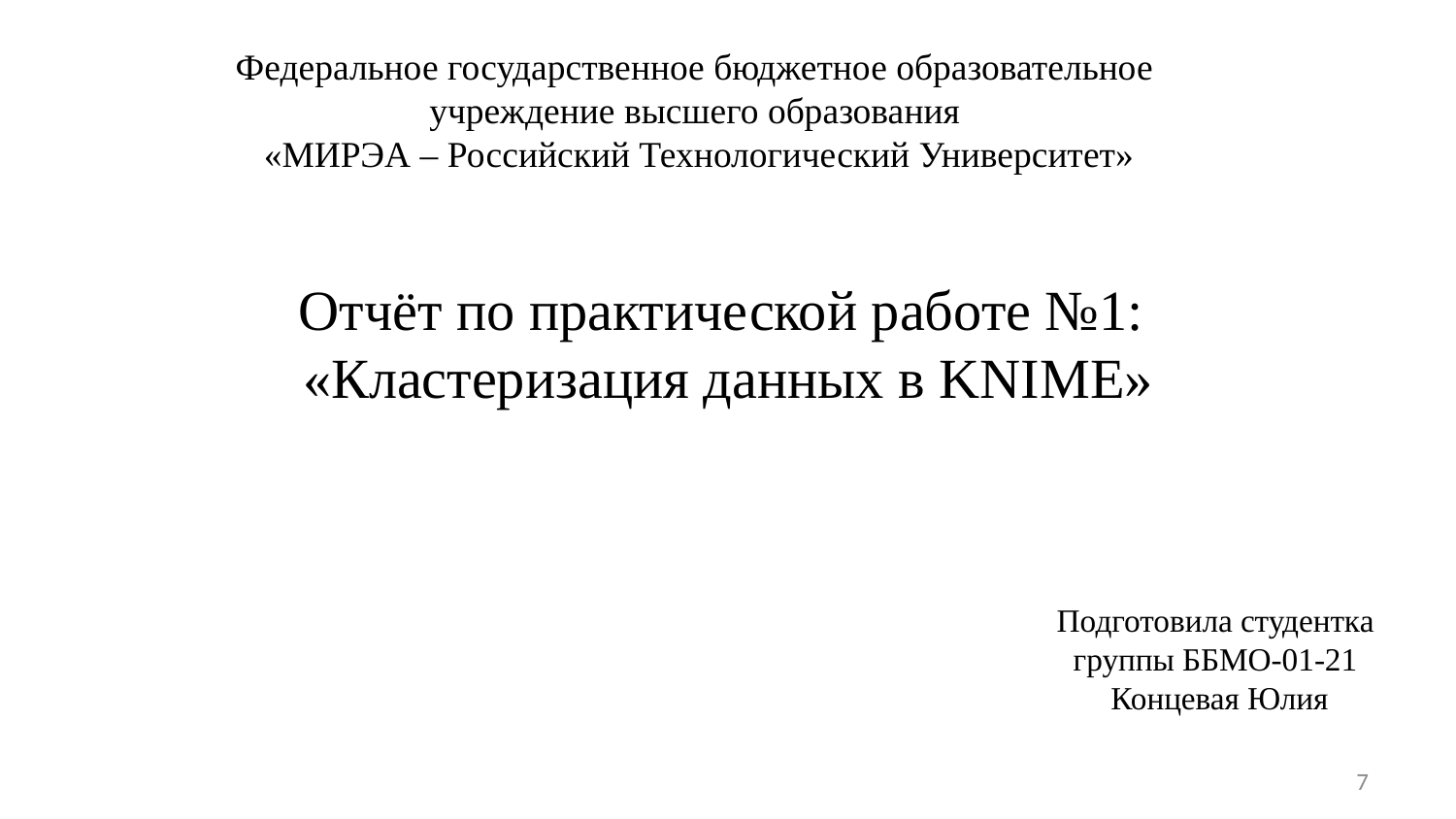

Федеральное государственное бюджетное образовательное
учреждение высшего образования
«МИРЭА – Российский Технологический Университет»
# Отчёт по практической работе №1: «Кластеризация данных в KNIME»
Подготовила студентка
группы ББМО-01-21
Концевая Юлия
7